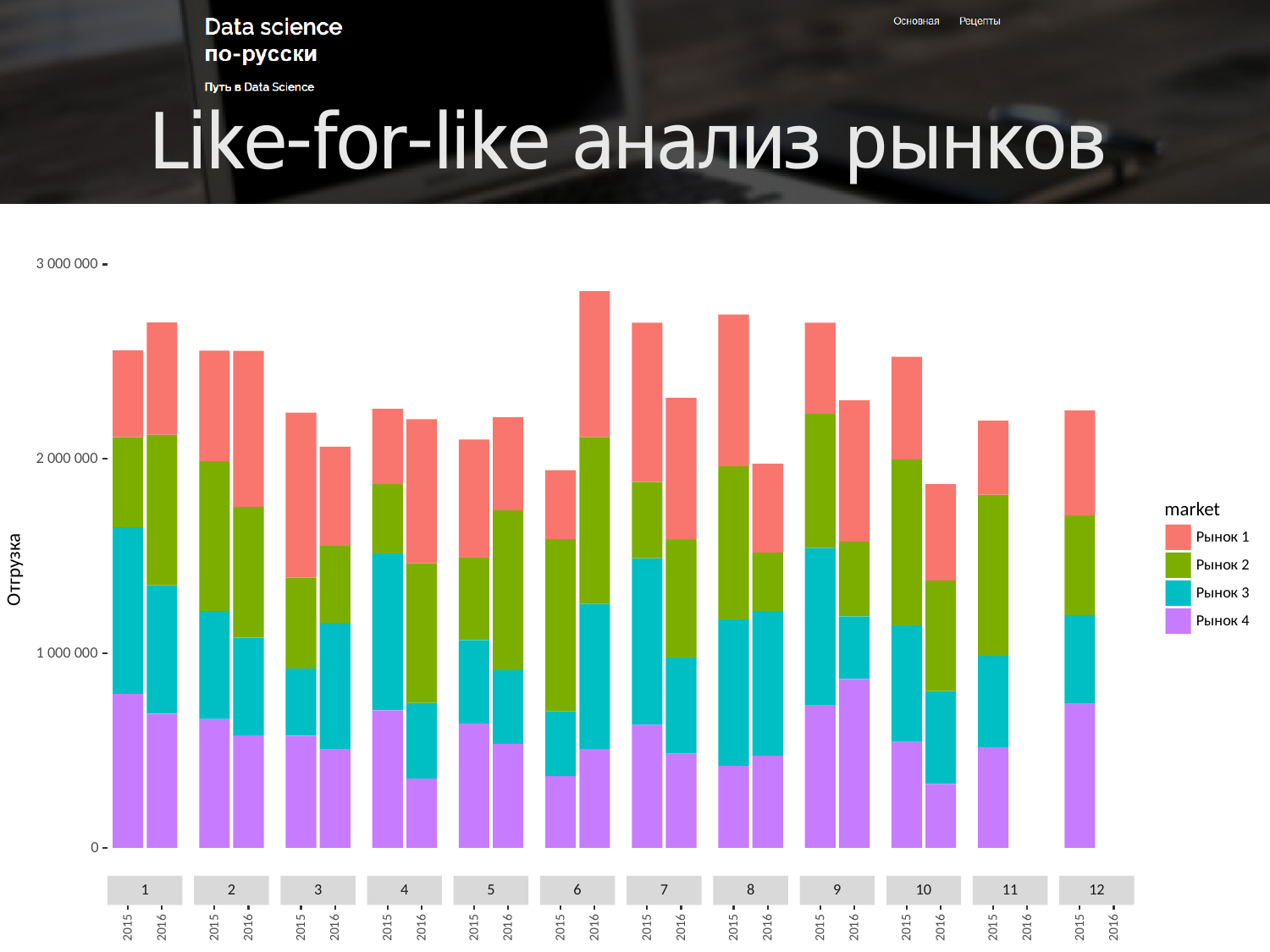

# Like-for-like анализ рынков
3 000 000

2 000 000

market

Рынок 1

Рынок 2
Отгрузка

Рынок 3

Рынок 4

1 000 000

0

3
6
8
9
10
2
5
12
4
1
7
11

2015
2016
2015
2016
2015
2016
2015
2016
2015
2016
2015
2016
2015
2016
2015
2016
2015
2016
2015
2016
2015
2016
2015
2016